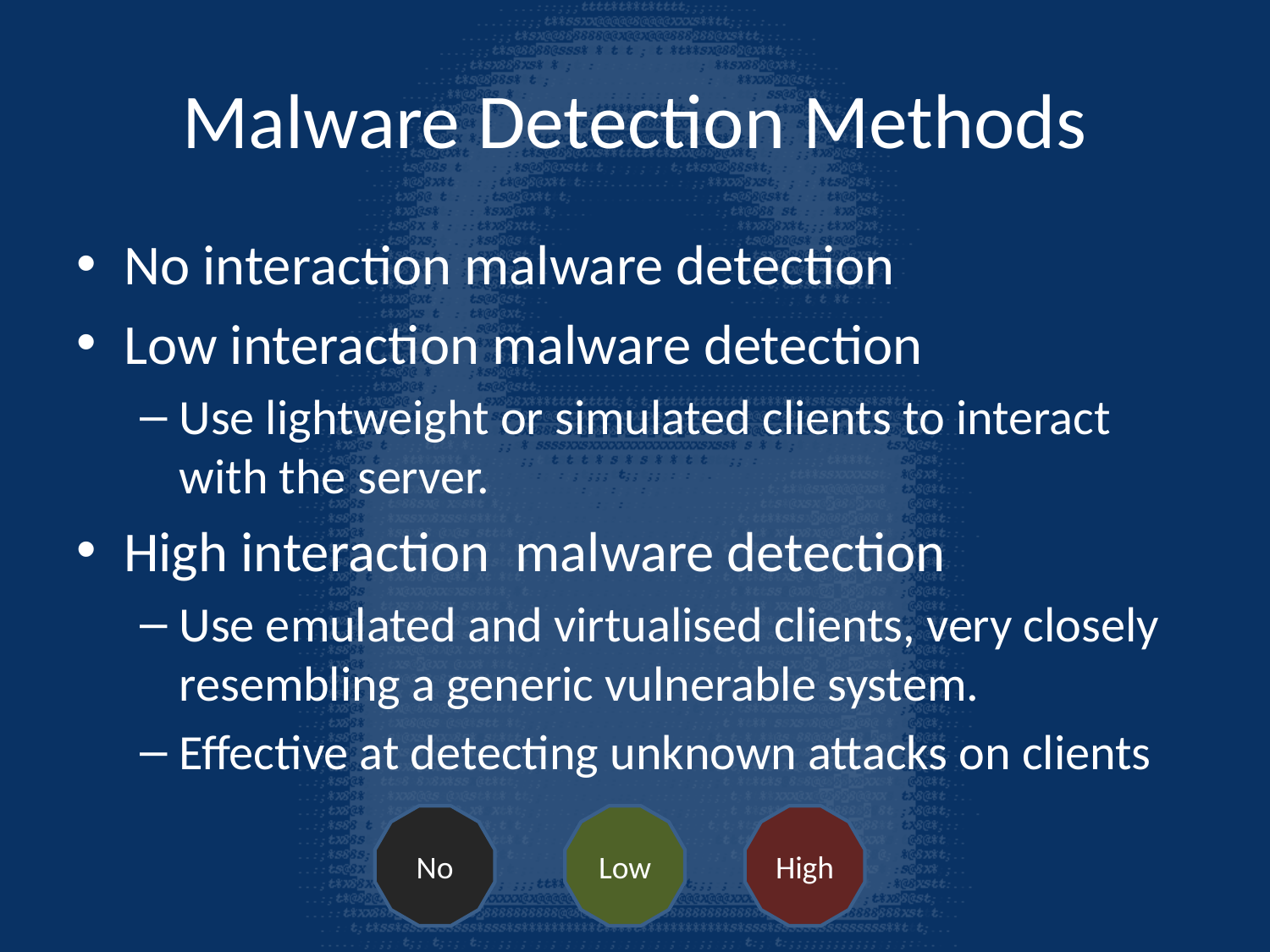

# Malware Detection Methods
No interaction malware detection
Low interaction malware detection
Use lightweight or simulated clients to interact with the server.
High interaction  malware detection
Use emulated and virtualised clients, very closely resembling a generic vulnerable system.
Effective at detecting unknown attacks on clients
No
Low
High